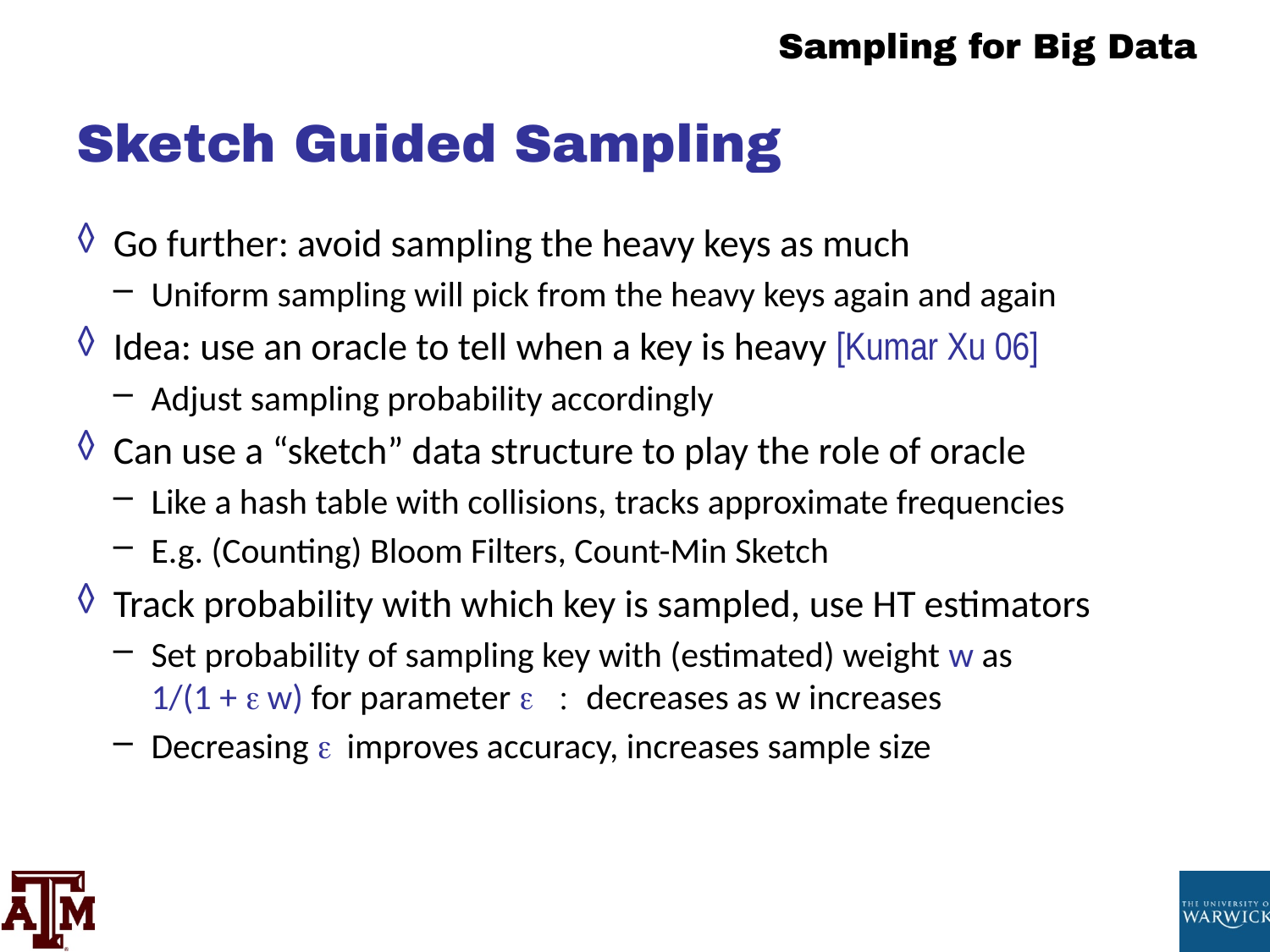

# Sketch Guided Sampling
Go further: avoid sampling the heavy keys as much
Uniform sampling will pick from the heavy keys again and again
Idea: use an oracle to tell when a key is heavy [Kumar Xu 06]
Adjust sampling probability accordingly
Can use a “sketch” data structure to play the role of oracle
Like a hash table with collisions, tracks approximate frequencies
E.g. (Counting) Bloom Filters, Count-Min Sketch
Track probability with which key is sampled, use HT estimators
Set probability of sampling key with (estimated) weight w as
1/(1 + εw) for parameter ε : decreases as w increases
Decreasing ε improves accuracy, increases sample size